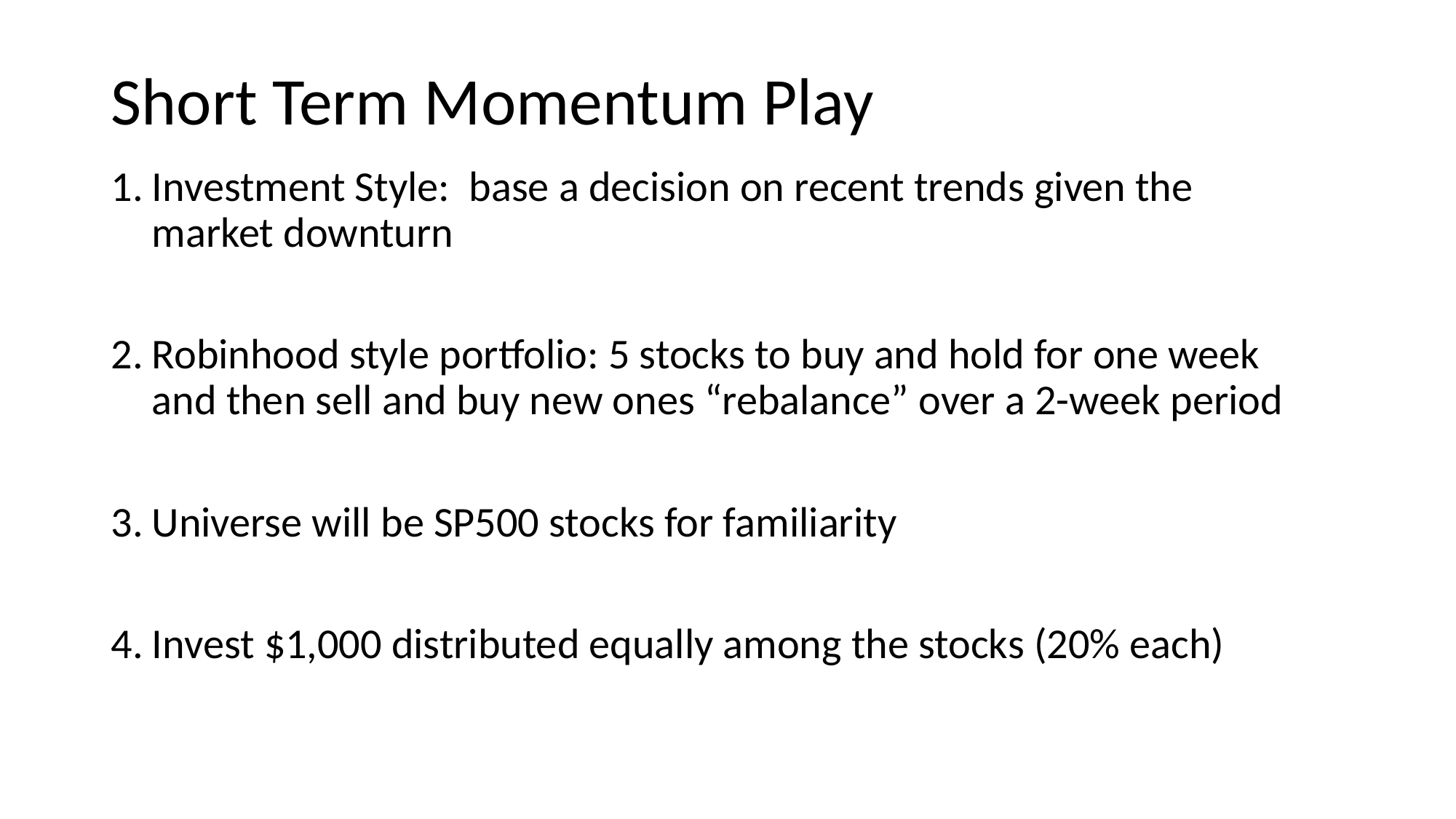

# Short Term Momentum Play
Investment Style:  base a decision on recent trends given the market downturn

Robinhood style portfolio: 5 stocks to buy and hold for one week and then sell and buy new ones “rebalance” over a 2-week period

Universe will be SP500 stocks for familiarity

Invest $1,000 distributed equally among the stocks (20% each)